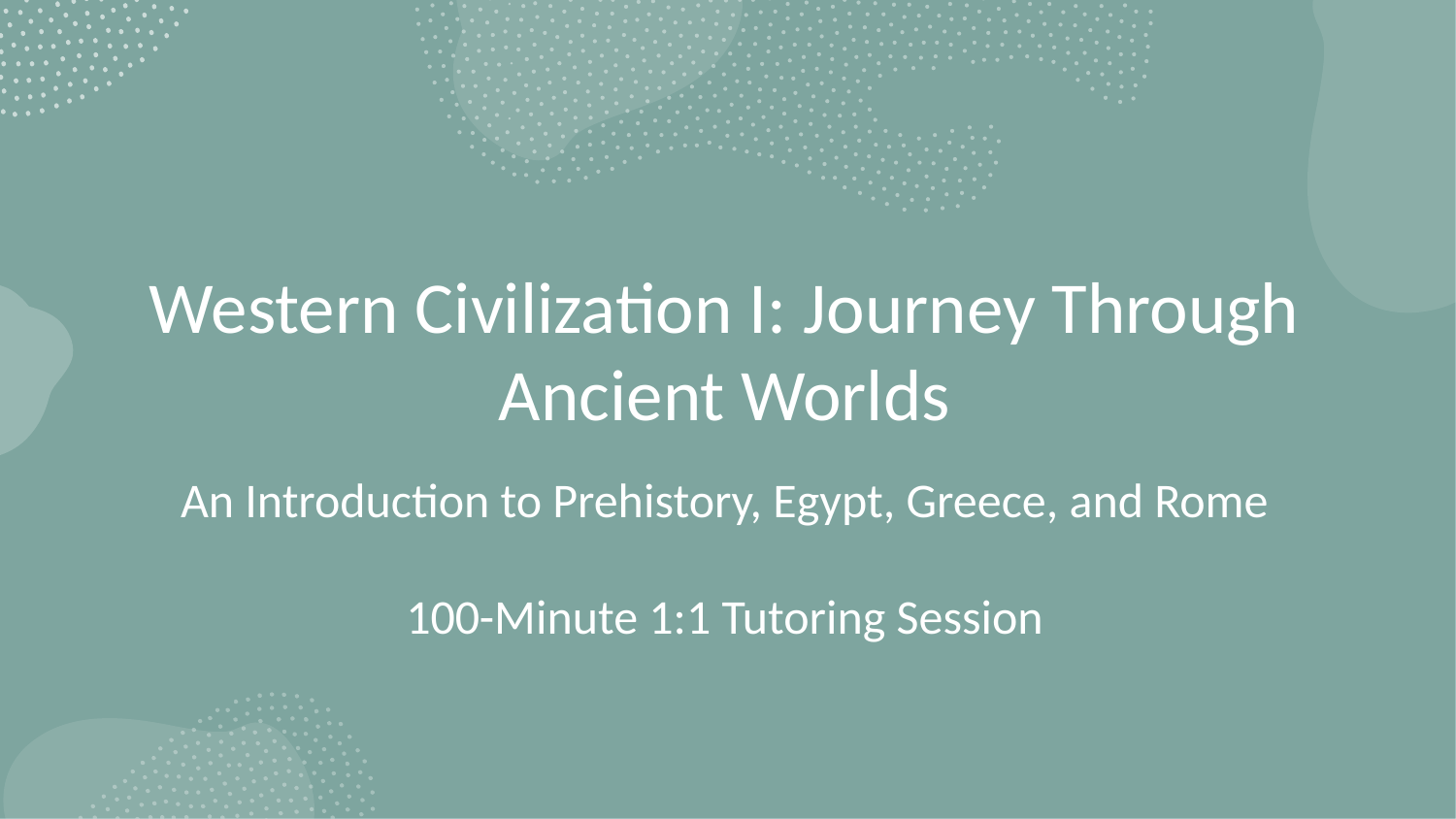

# Western Civilization I: Journey Through Ancient Worlds
An Introduction to Prehistory, Egypt, Greece, and Rome
100-Minute 1:1 Tutoring Session